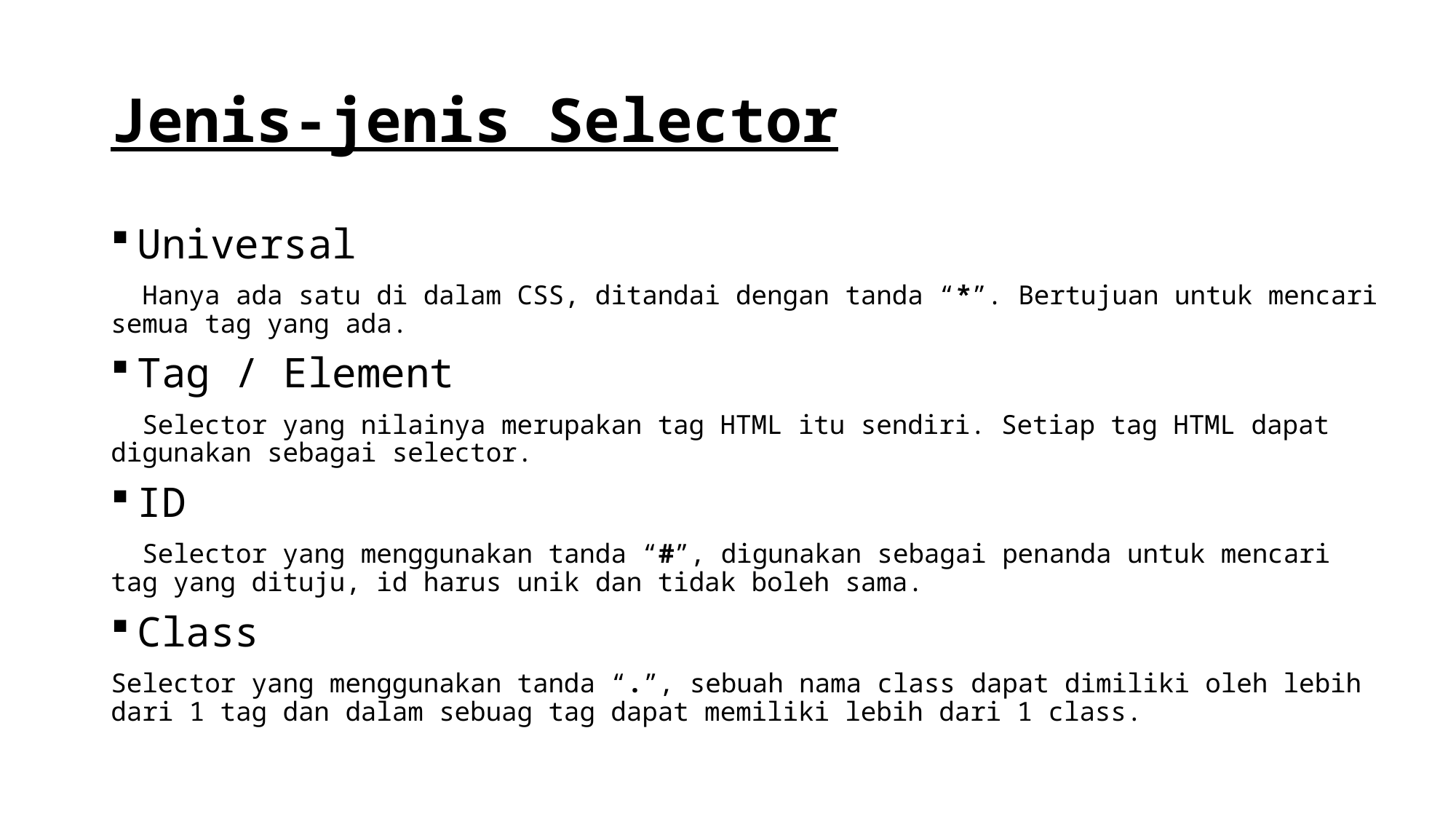

# Jenis-jenis Selector
Universal
  Hanya ada satu di dalam CSS, ditandai dengan tanda “*”. Bertujuan untuk mencari semua tag yang ada.
Tag / Element
  Selector yang nilainya merupakan tag HTML itu sendiri. Setiap tag HTML dapat digunakan sebagai selector.
ID
  Selector yang menggunakan tanda “#”, digunakan sebagai penanda untuk mencari tag yang dituju, id harus unik dan tidak boleh sama.
Class
Selector yang menggunakan tanda “.”, sebuah nama class dapat dimiliki oleh lebih dari 1 tag dan dalam sebuag tag dapat memiliki lebih dari 1 class.